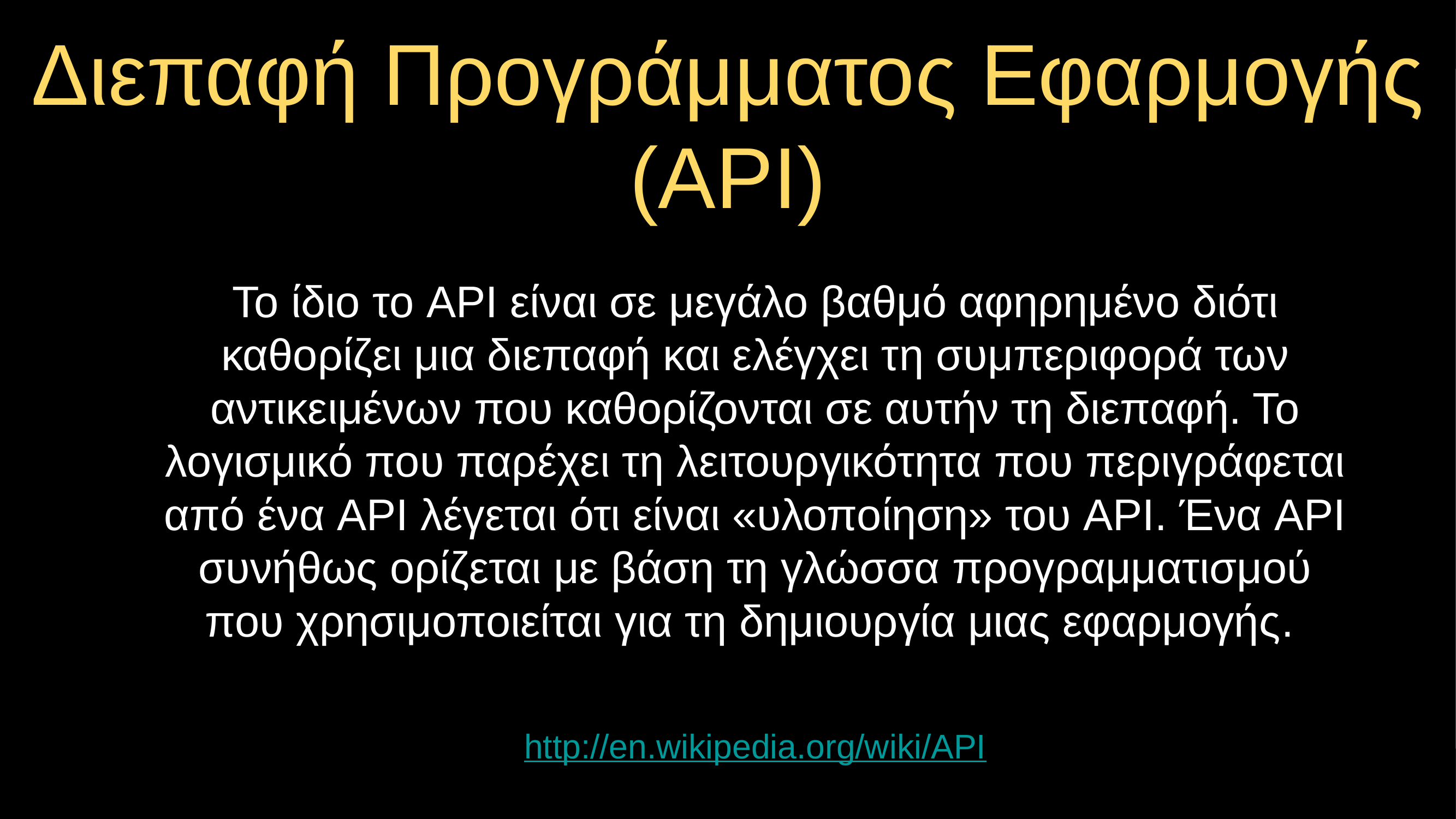

# Διεπαφή Προγράμματος Εφαρμογής (API)
Το ίδιο το API είναι σε μεγάλο βαθμό αφηρημένο διότι καθορίζει μια διεπαφή και ελέγχει τη συμπεριφορά των αντικειμένων που καθορίζονται σε αυτήν τη διεπαφή. Το λογισμικό που παρέχει τη λειτουργικότητα που περιγράφεται από ένα API λέγεται ότι είναι «υλοποίηση» του API. Ένα API συνήθως ορίζεται με βάση τη γλώσσα προγραμματισμού που χρησιμοποιείται για τη δημιουργία μιας εφαρμογής.
Text
http://en.wikipedia.org/wiki/API